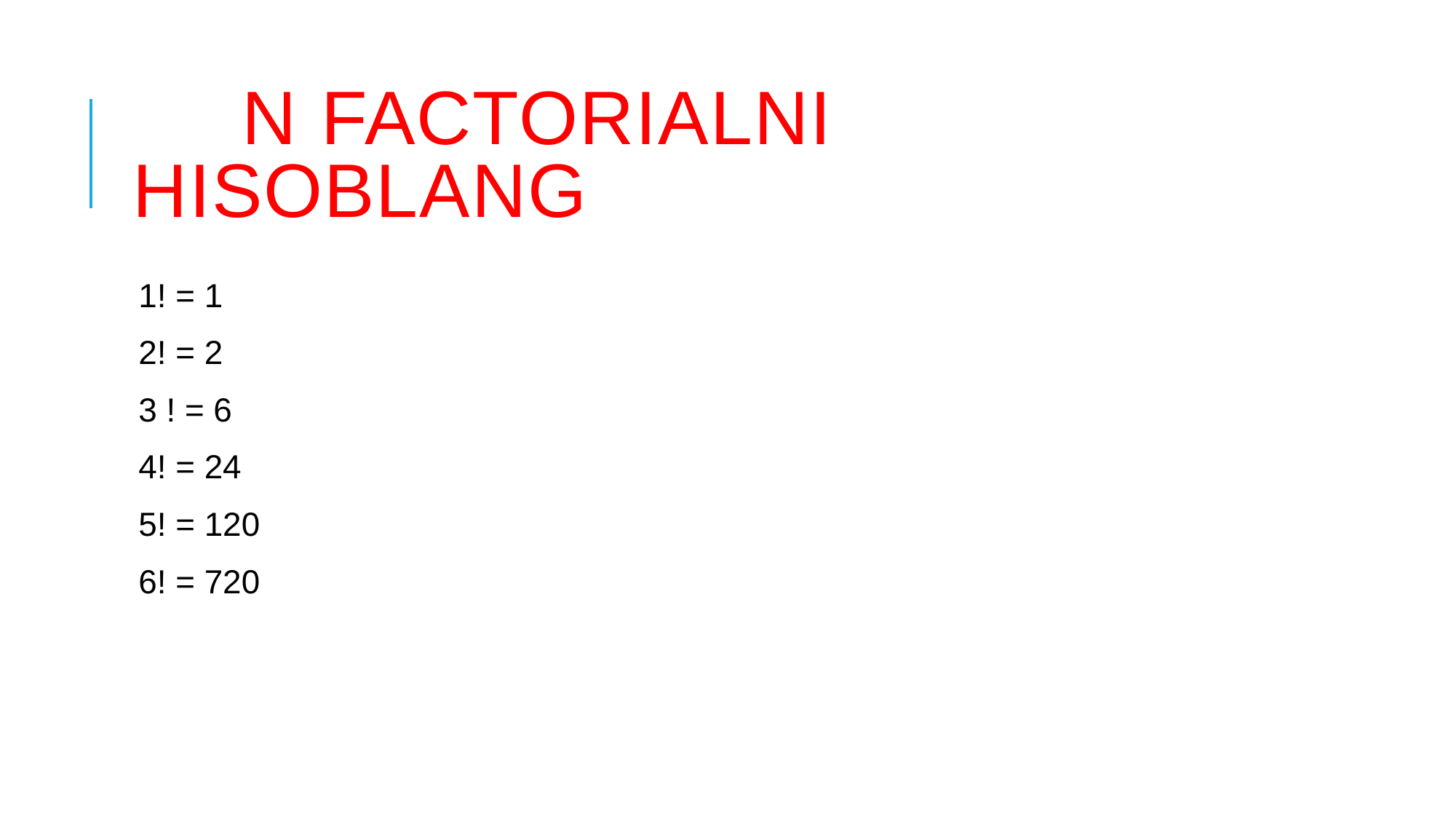

# N factorialni hisoblang
1! = 1
2! = 2
3 ! = 6
4! = 24
5! = 120
6! = 720